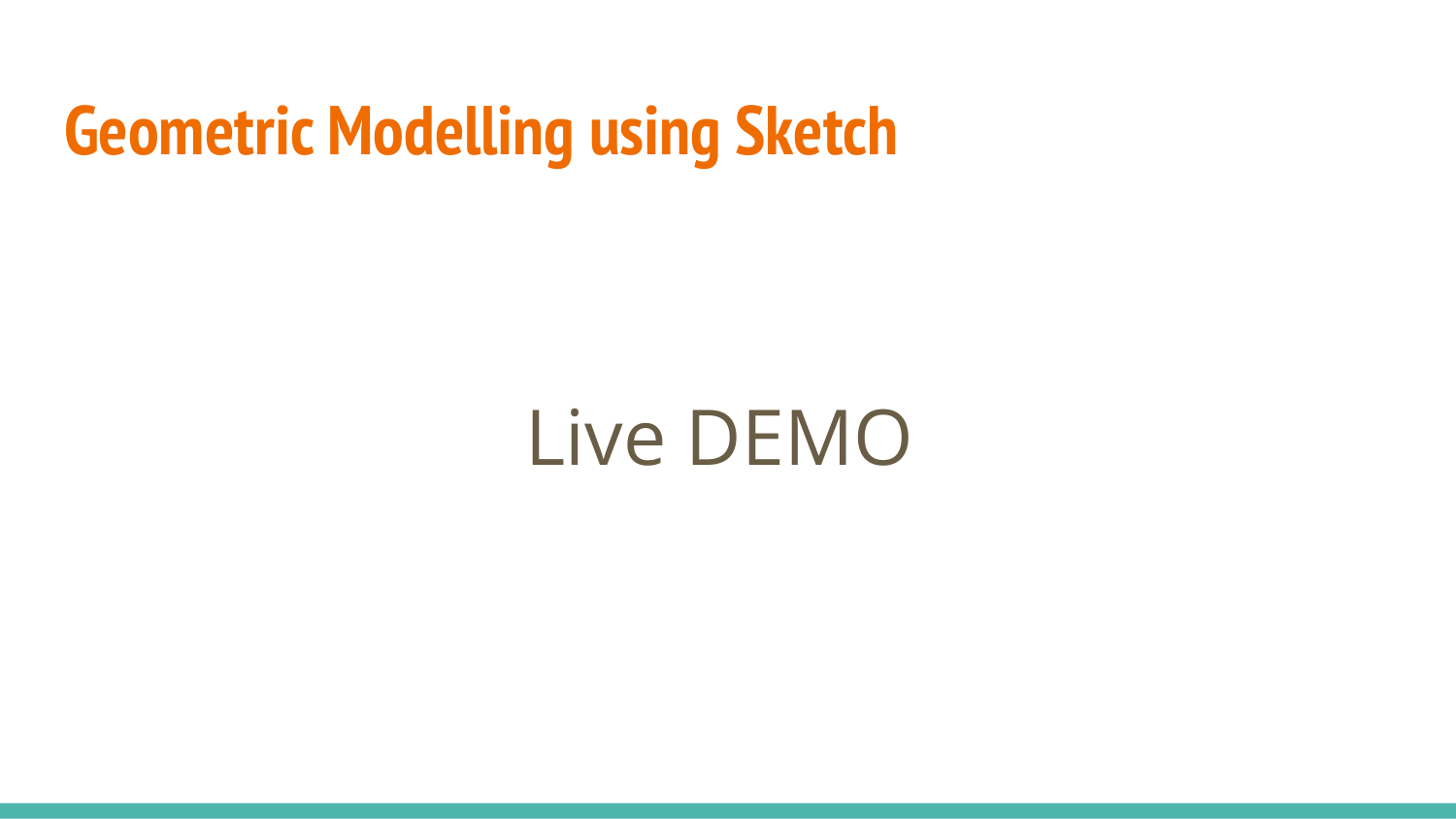

# Geometric Modelling using Sketch
Live DEMO